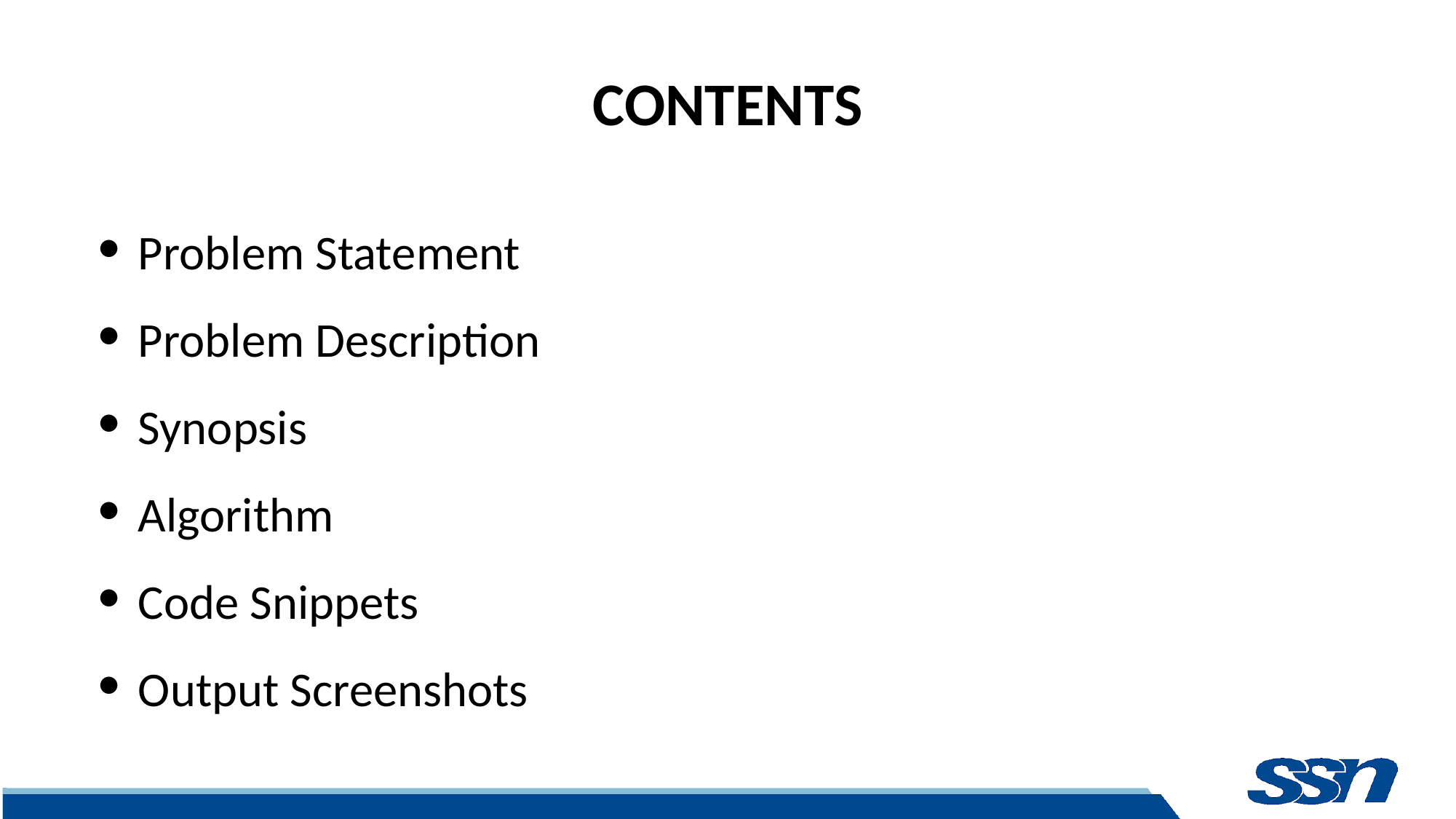

# CONTENTS
Problem Statement
Problem Description
Synopsis
Algorithm
Code Snippets
Output Screenshots